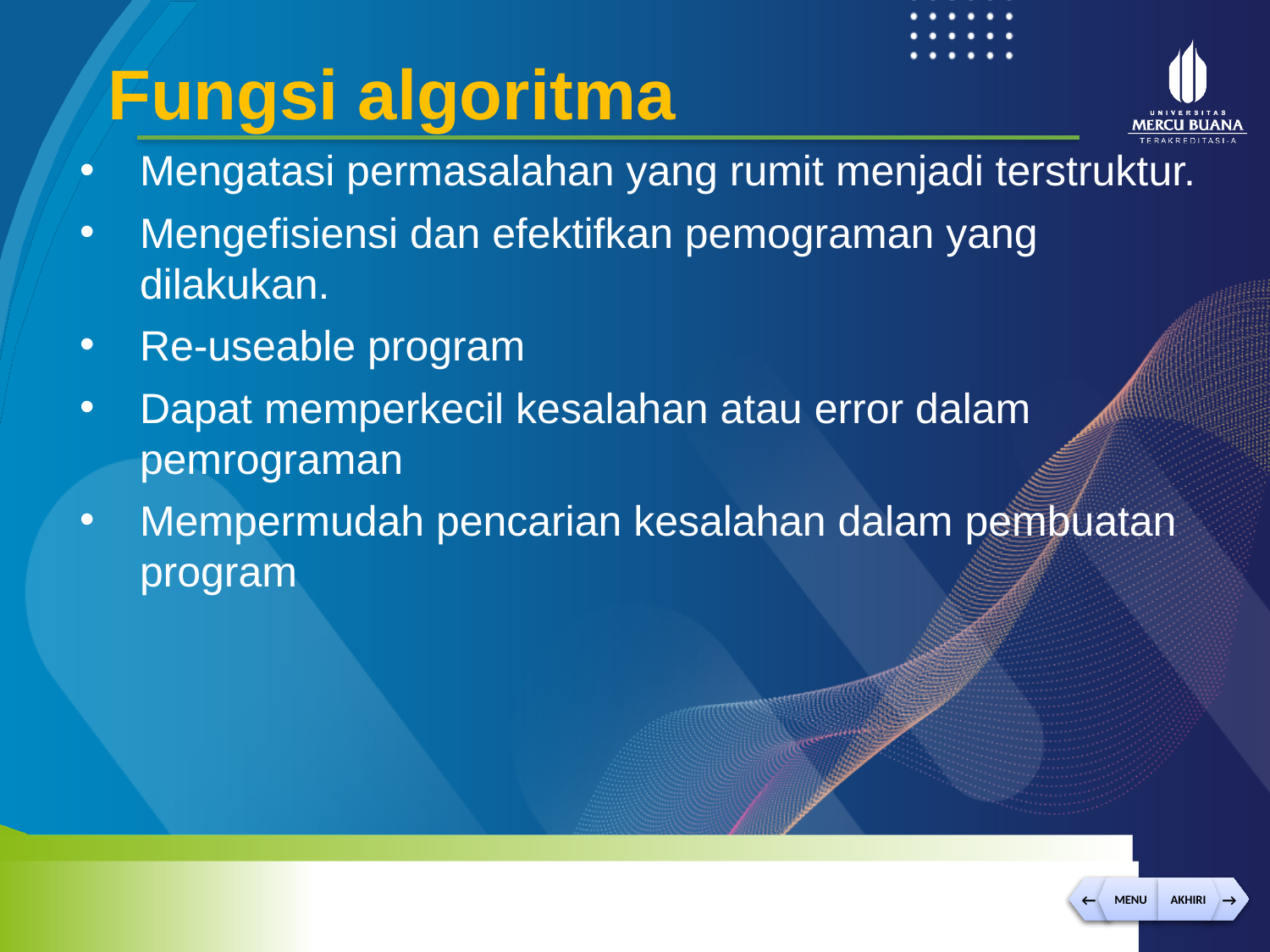

Fungsi algoritma
Mengatasi permasalahan yang rumit menjadi terstruktur.
Mengefisiensi dan efektifkan pemograman yang dilakukan.
Re-useable program
Dapat memperkecil kesalahan atau error dalam pemrograman
Mempermudah pencarian kesalahan dalam pembuatan program